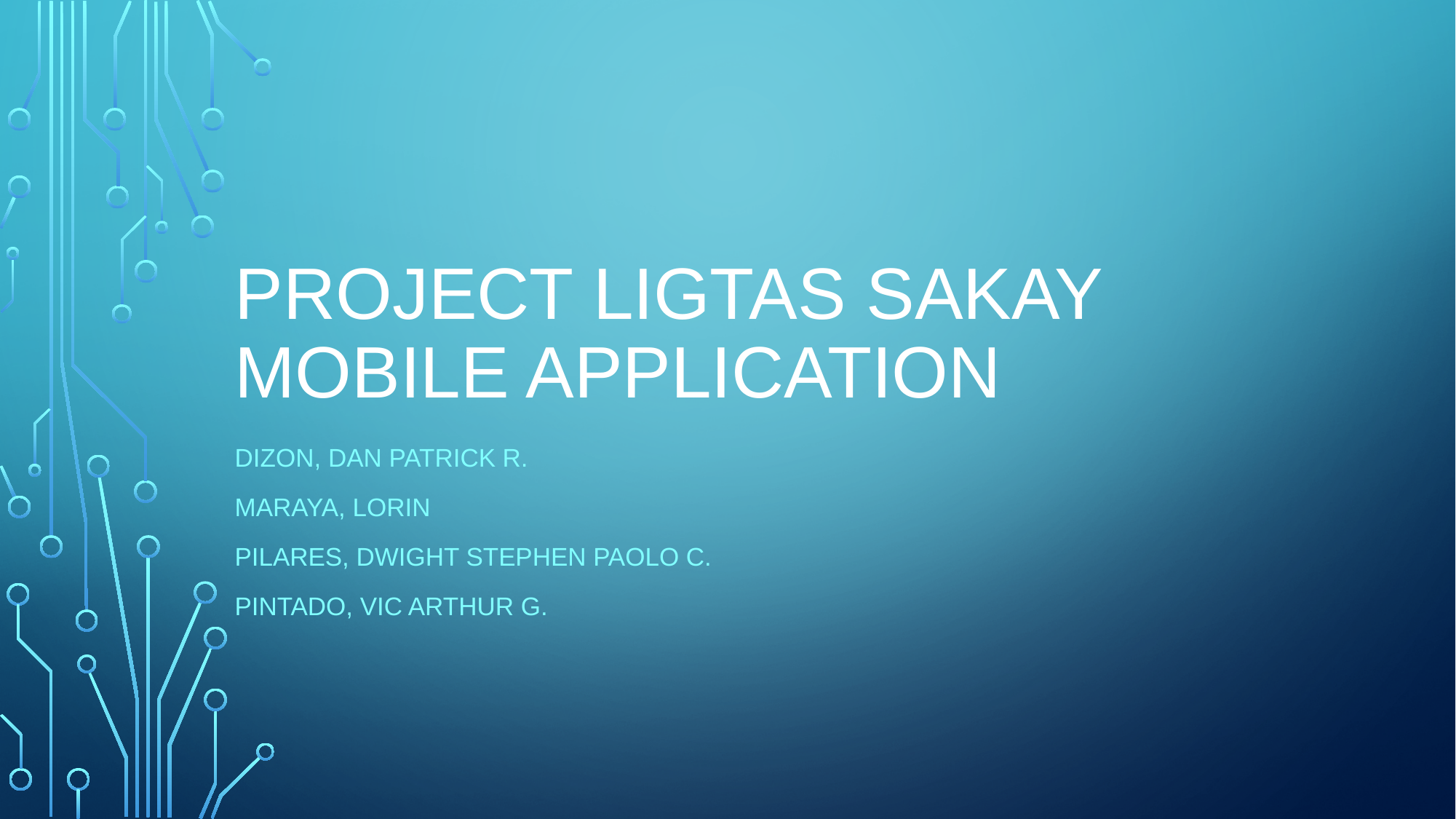

# Project Ligtas sakay mobile application
Dizon, dan Patrick r.
Maraya, lorin
Pilares, Dwight Stephen paolo C.
Pintado, vic Arthur g.